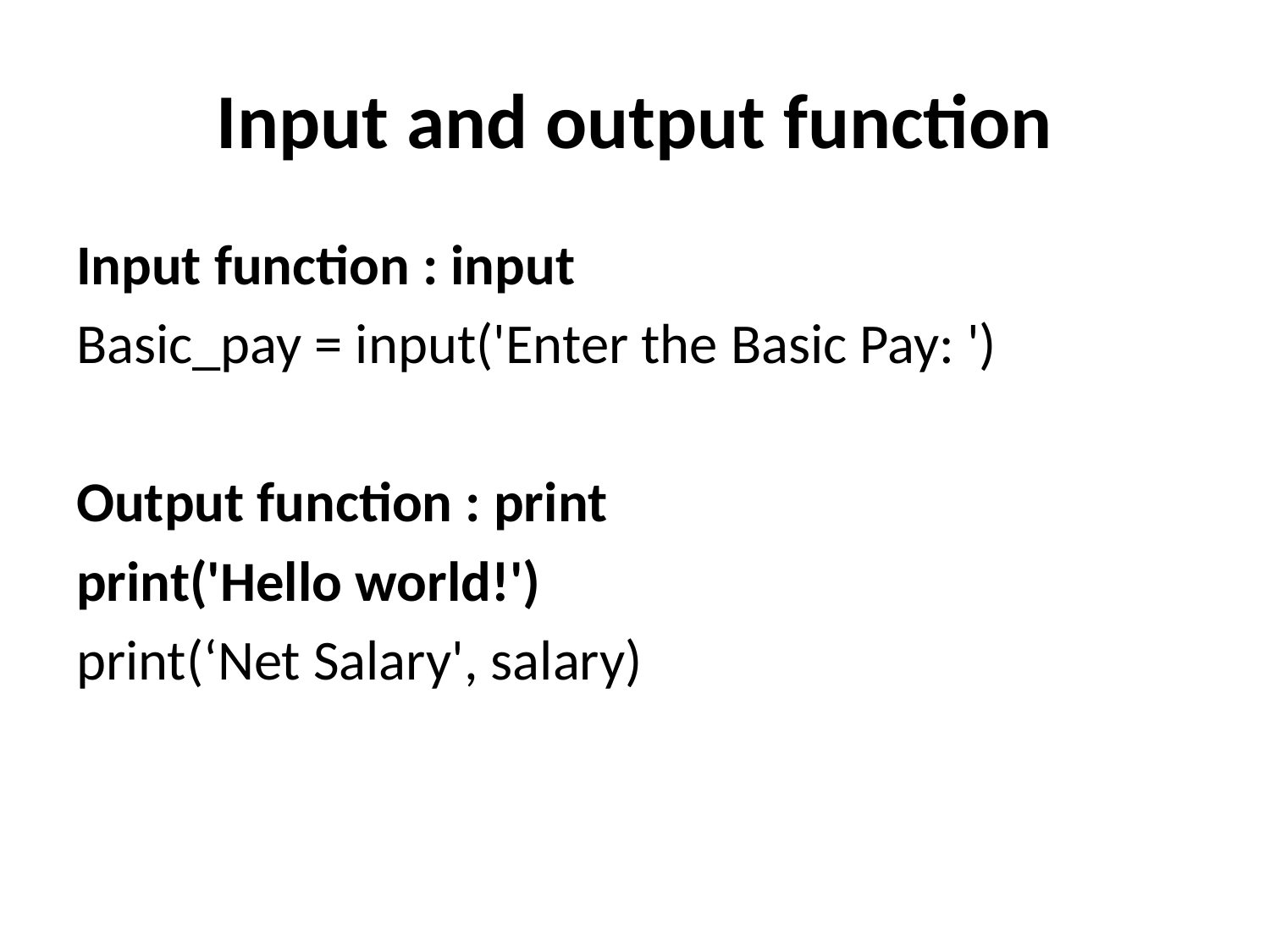

# Input and output function
Input function : input
Basic_pay = input('Enter the Basic Pay: ')

Output function : print
print('Hello world!')
print(‘Net Salary', salary)